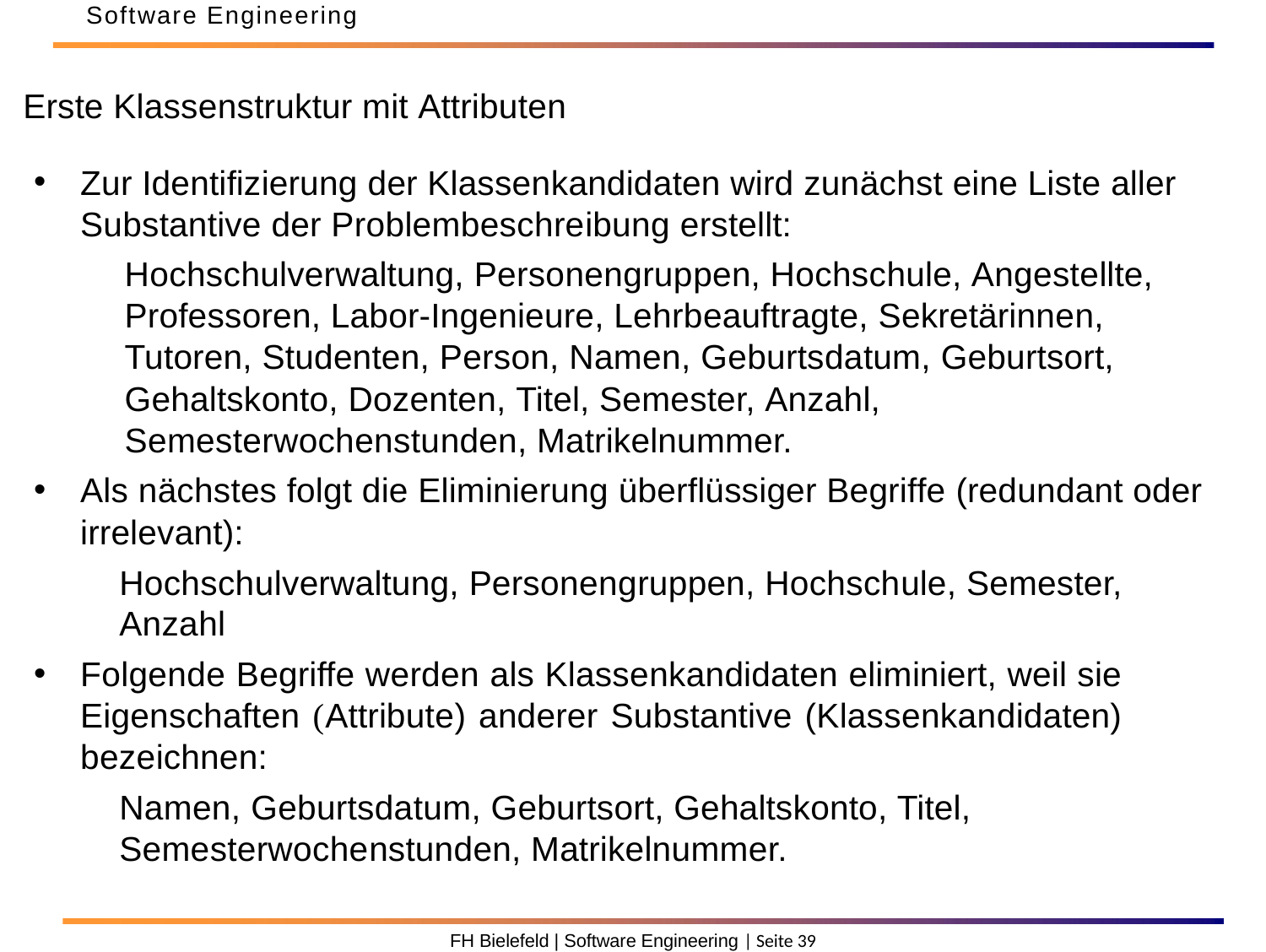

Software Engineering
Erste Klassenstruktur mit Attributen

Zur Identifizierung der Klassenkandidaten wird zunächst eine Liste aller Substantive der Problembeschreibung erstellt:
Hochschulverwaltung, Personengruppen, Hochschule, Angestellte, Professoren, Labor-Ingenieure, Lehrbeauftragte, Sekretärinnen, Tutoren, Studenten, Person, Namen, Geburtsdatum, Geburtsort, Gehaltskonto, Dozenten, Titel, Semester, Anzahl, Semesterwochenstunden, Matrikelnummer.
Als nächstes folgt die Eliminierung überflüssiger Begriffe (redundant oder irrelevant):
Hochschulverwaltung, Personengruppen, Hochschule, Semester, Anzahl
Folgende Begriffe werden als Klassenkandidaten eliminiert, weil sie Eigenschaften (Attribute) anderer Substantive (Klassenkandidaten) bezeichnen:
Namen, Geburtsdatum, Geburtsort, Gehaltskonto, Titel, Semesterwochenstunden, Matrikelnummer.